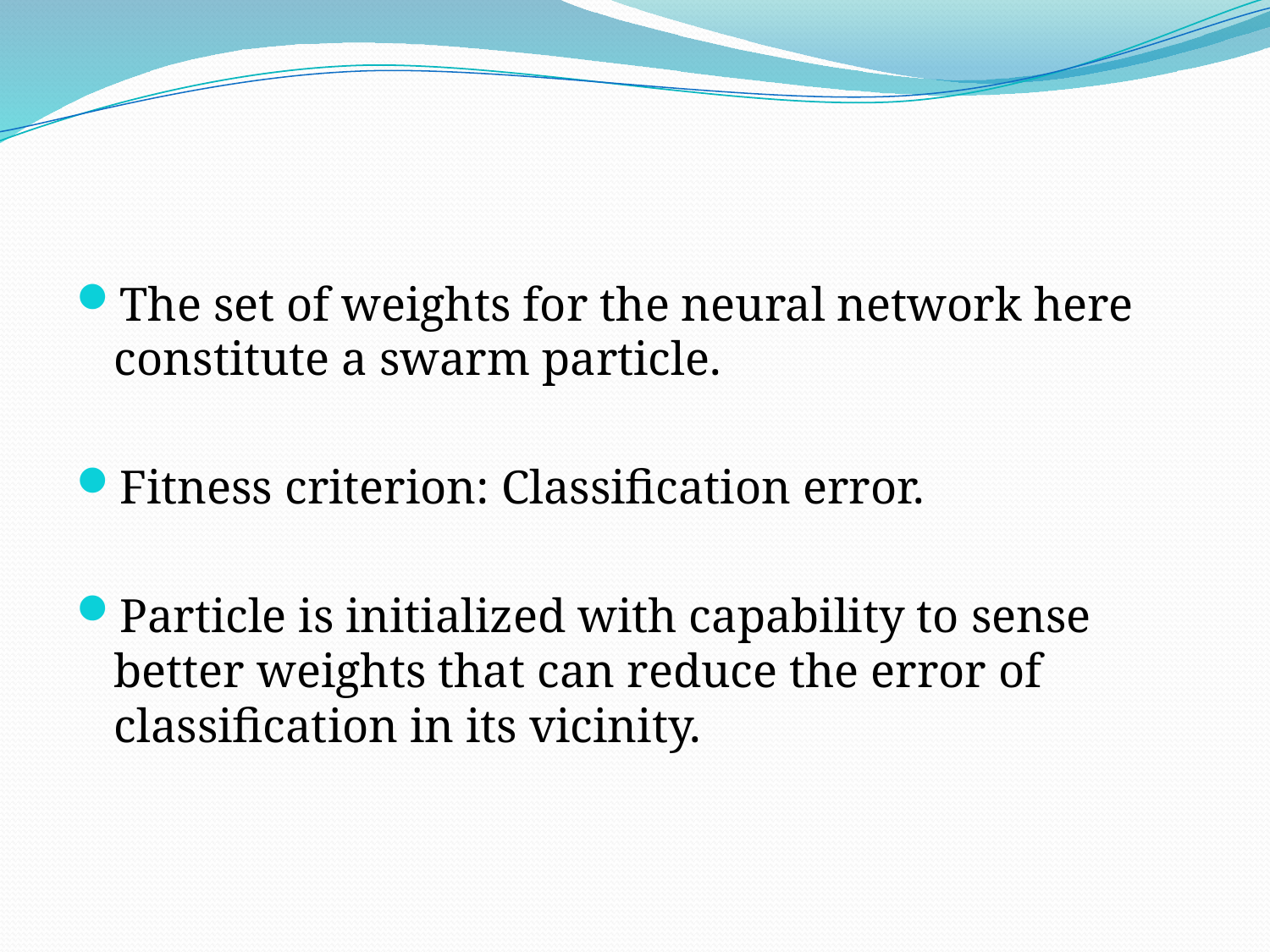

#
The set of weights for the neural network here constitute a swarm particle.

Fitness criterion: Classification error.

Particle is initialized with capability to sense better weights that can reduce the error of classification in its vicinity.